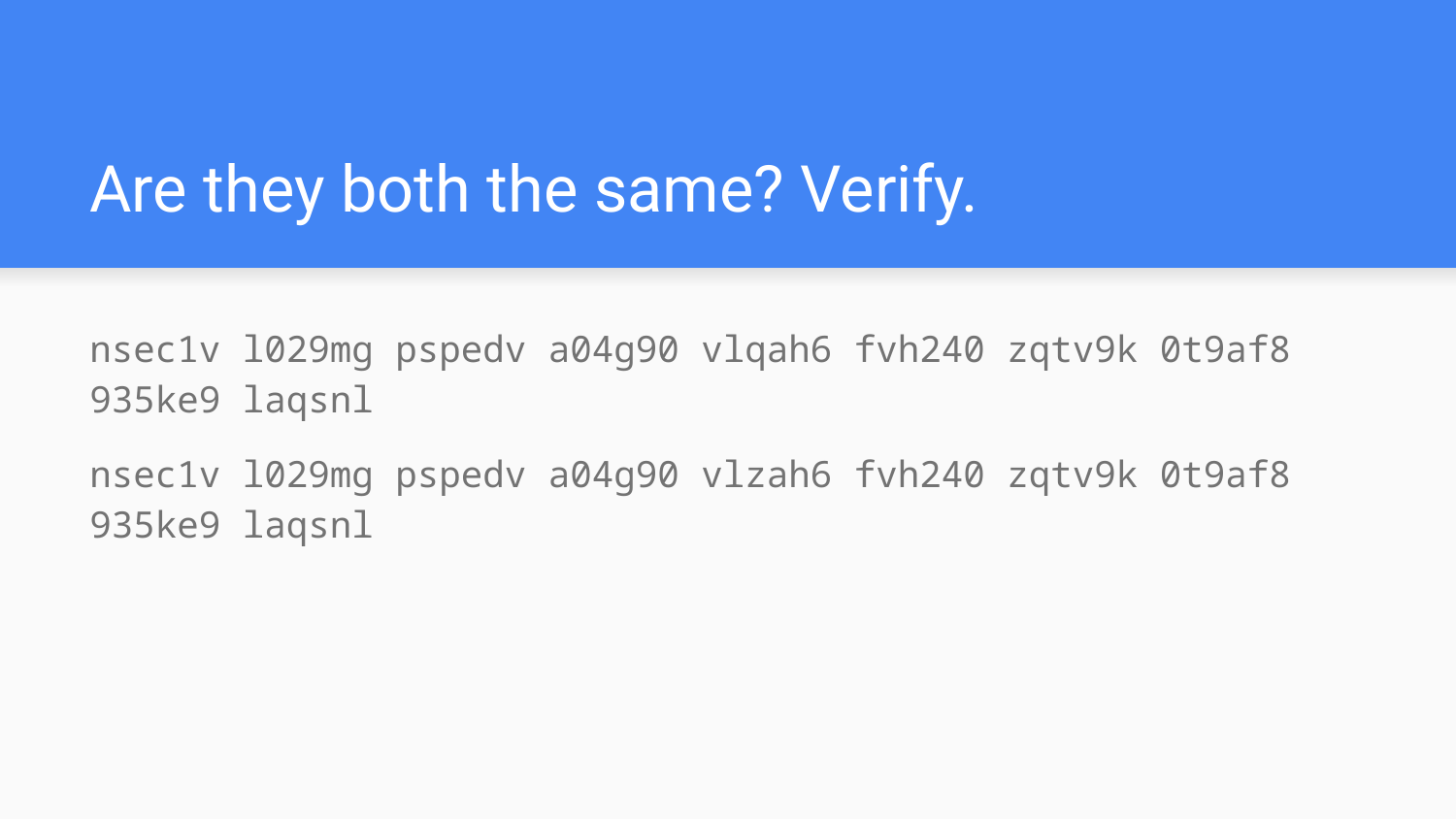

# Are they both the same? Verify.
nsec1v l029mg pspedv a04g90 vlqah6 fvh240 zqtv9k 0t9af8 935ke9 laqsnl
nsec1v l029mg pspedv a04g90 vlzah6 fvh240 zqtv9k 0t9af8 935ke9 laqsnl